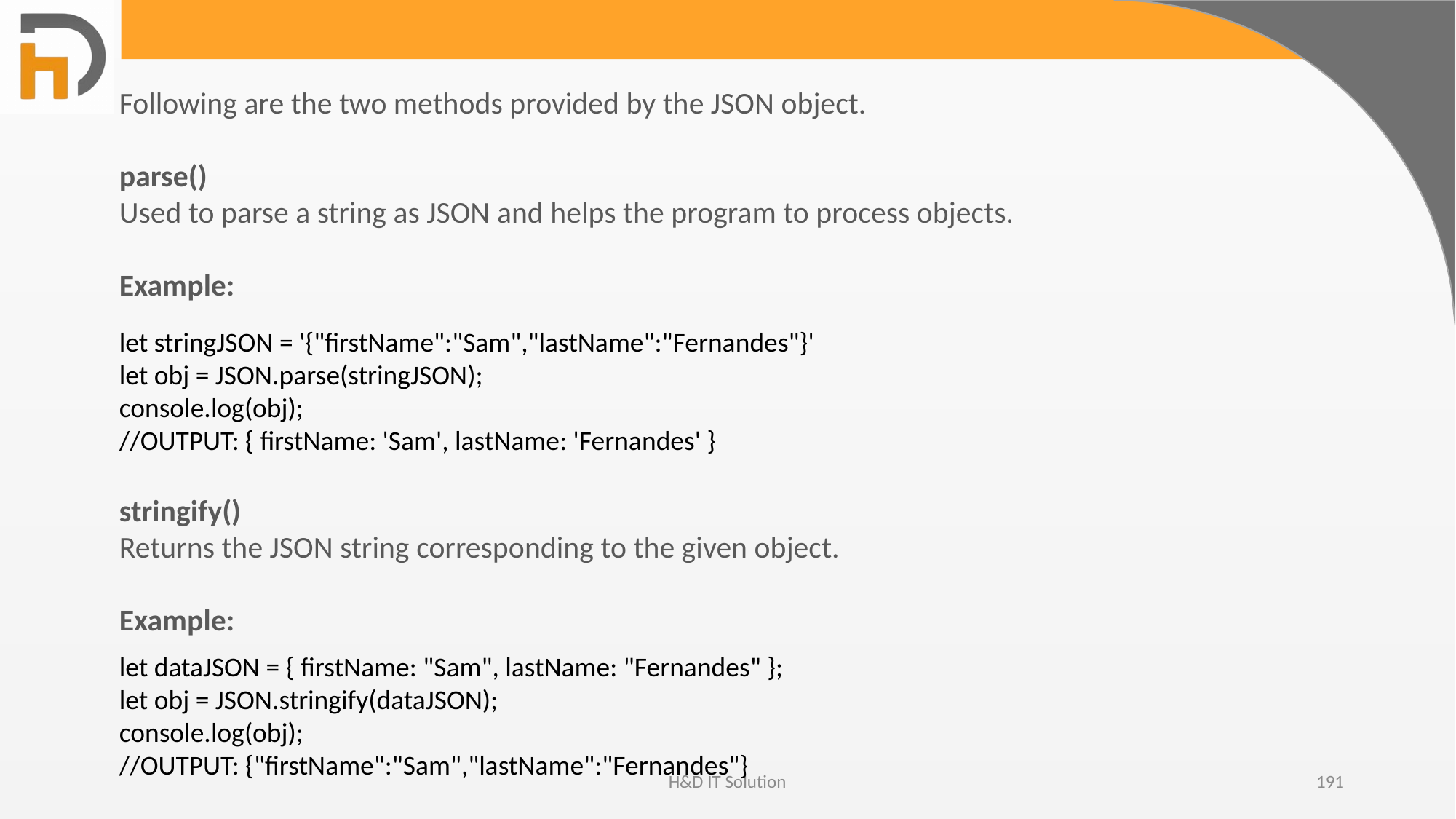

Following are the two methods provided by the JSON object.

parse()
Used to parse a string as JSON and helps the program to process objects.

Example:
let stringJSON = '{"firstName":"Sam","lastName":"Fernandes"}'
let obj = JSON.parse(stringJSON);
console.log(obj);
//OUTPUT: { firstName: 'Sam', lastName: 'Fernandes' }
stringify()
Returns the JSON string corresponding to the given object.

Example:
let dataJSON = { firstName: "Sam", lastName: "Fernandes" };
let obj = JSON.stringify(dataJSON);
console.log(obj);
//OUTPUT: {"firstName":"Sam","lastName":"Fernandes"}
H&D IT Solution
191